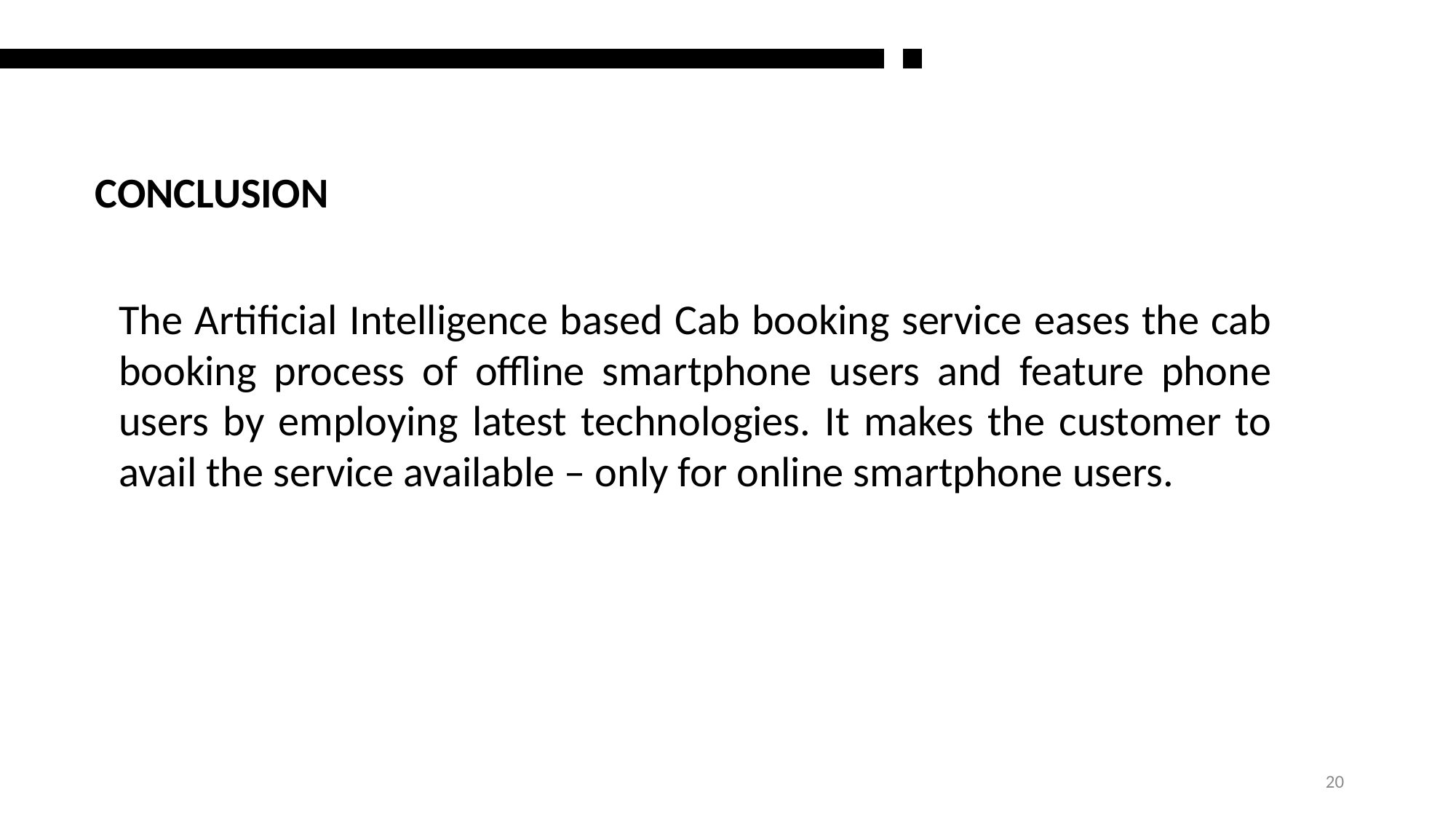

CONCLUSION
The Artificial Intelligence based Cab booking service eases the cab booking process of offline smartphone users and feature phone users by employing latest technologies. It makes the customer to avail the service available – only for online smartphone users.
20